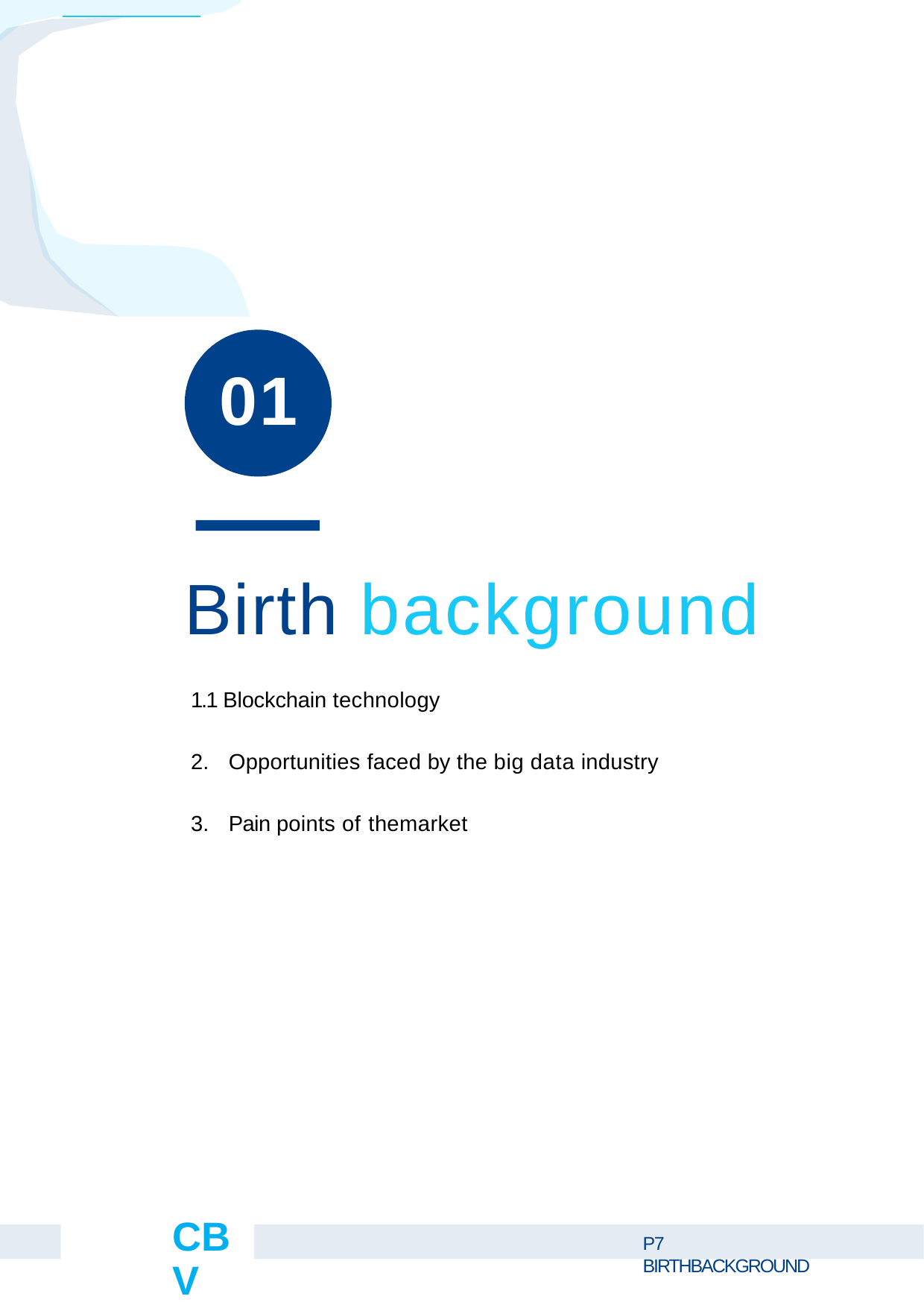

# 01

Birth background
1.1 Blockchain technology

Opportunities faced by the big data industry

Pain points of themarket
CBV

P7 BIRTHBACKGROUND